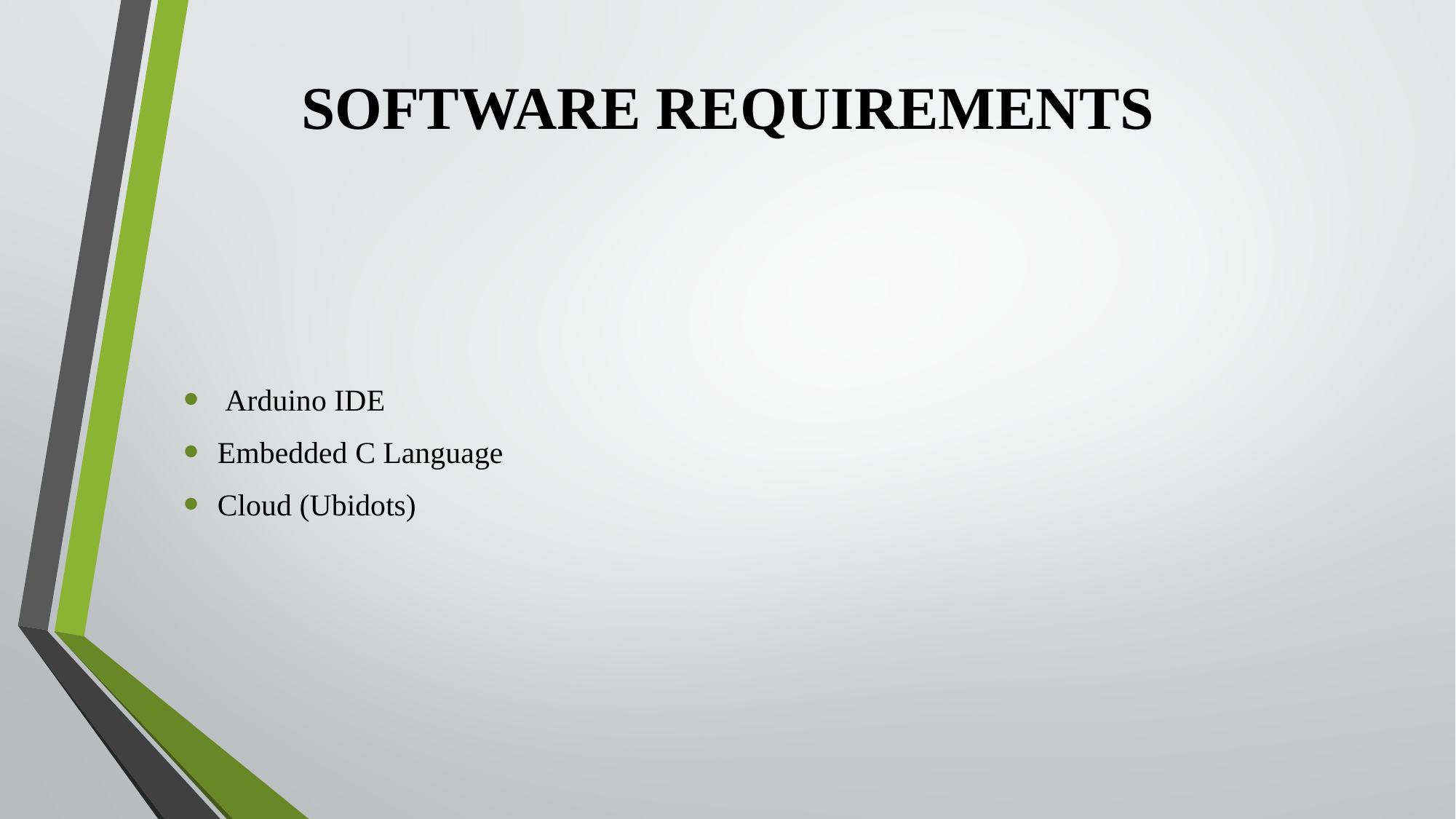

# SOFTWARE REQUIREMENTS

 Arduino IDE
Embedded C Language
Cloud (Ubidots)